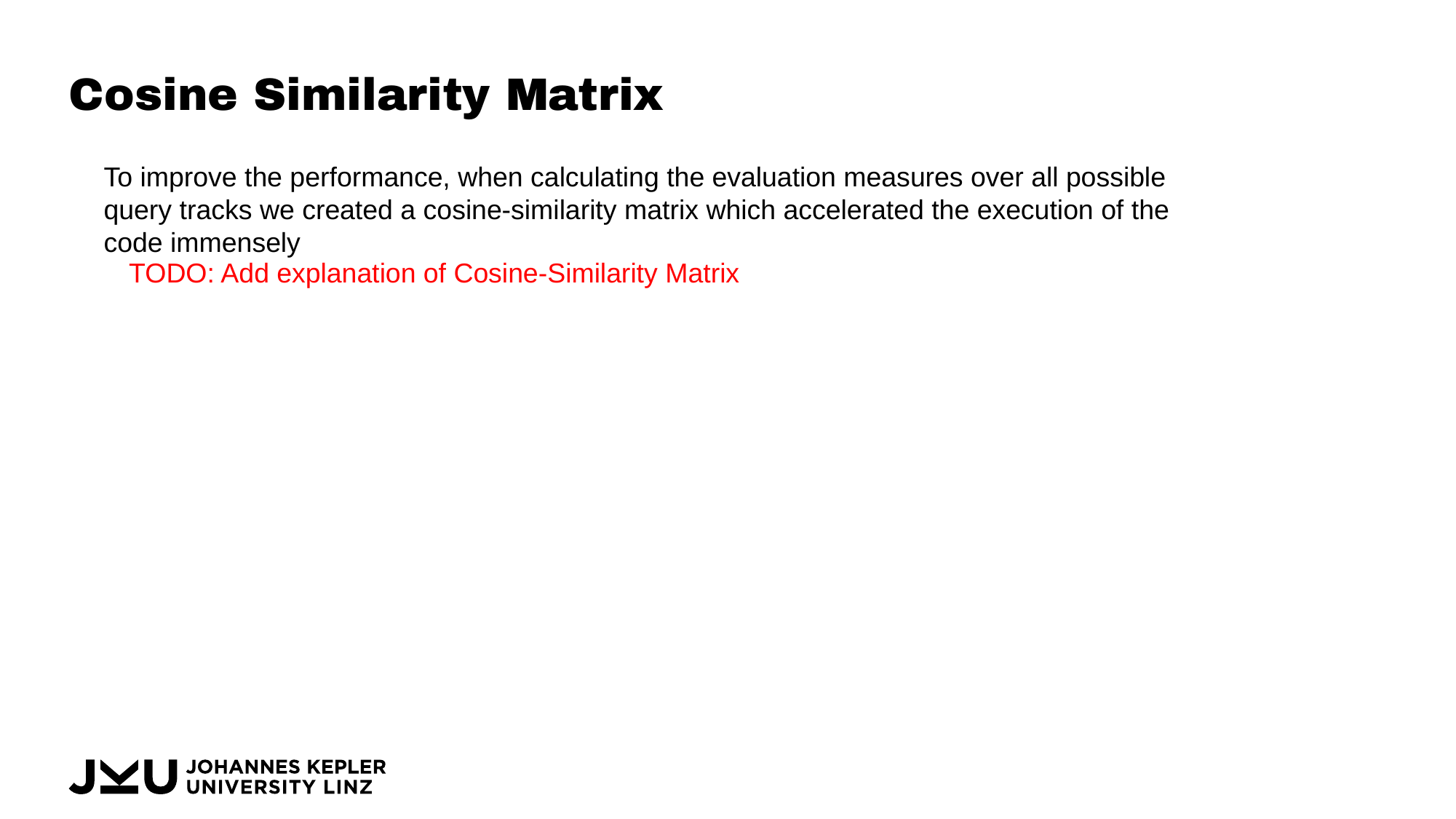

# Cosine Similarity Matrix
To improve the performance, when calculating the evaluation measures over all possible query tracks we created a cosine-similarity matrix which accelerated the execution of the code immensely
TODO: Add explanation of Cosine-Similarity Matrix